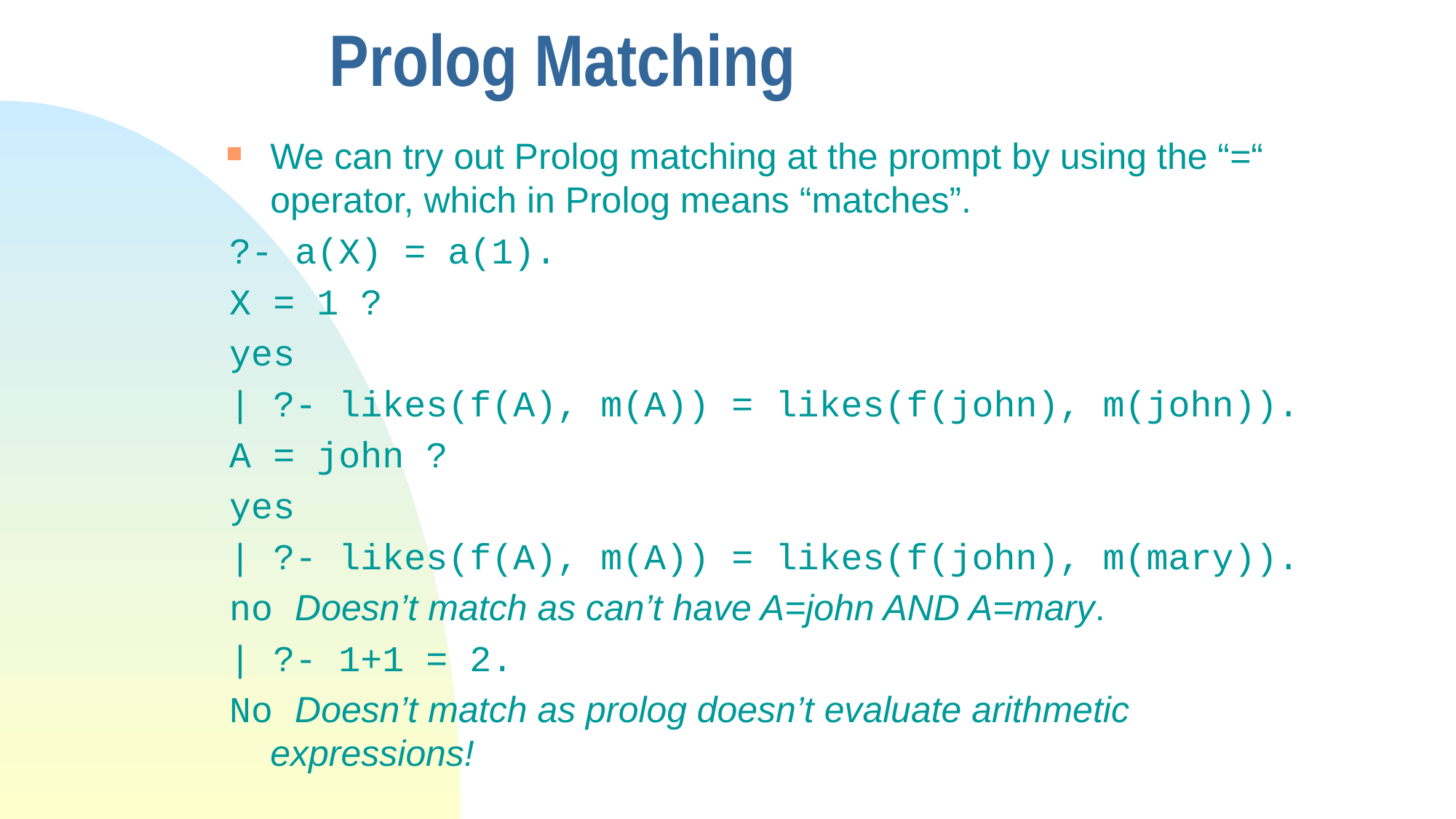

# Prolog Matching
We can try out Prolog matching at the prompt by using the “=“ operator, which in Prolog means “matches”.
?- a(X) = a(1).
X = 1 ?
yes
| ?- likes(f(A), m(A)) = likes(f(john), m(john)).
A = john ?
yes
| ?- likes(f(A), m(A)) = likes(f(john), m(mary)).
no Doesn’t match as can’t have A=john AND A=mary.
| ?- 1+1 = 2.
No Doesn’t match as prolog doesn’t evaluate arithmetic expressions!